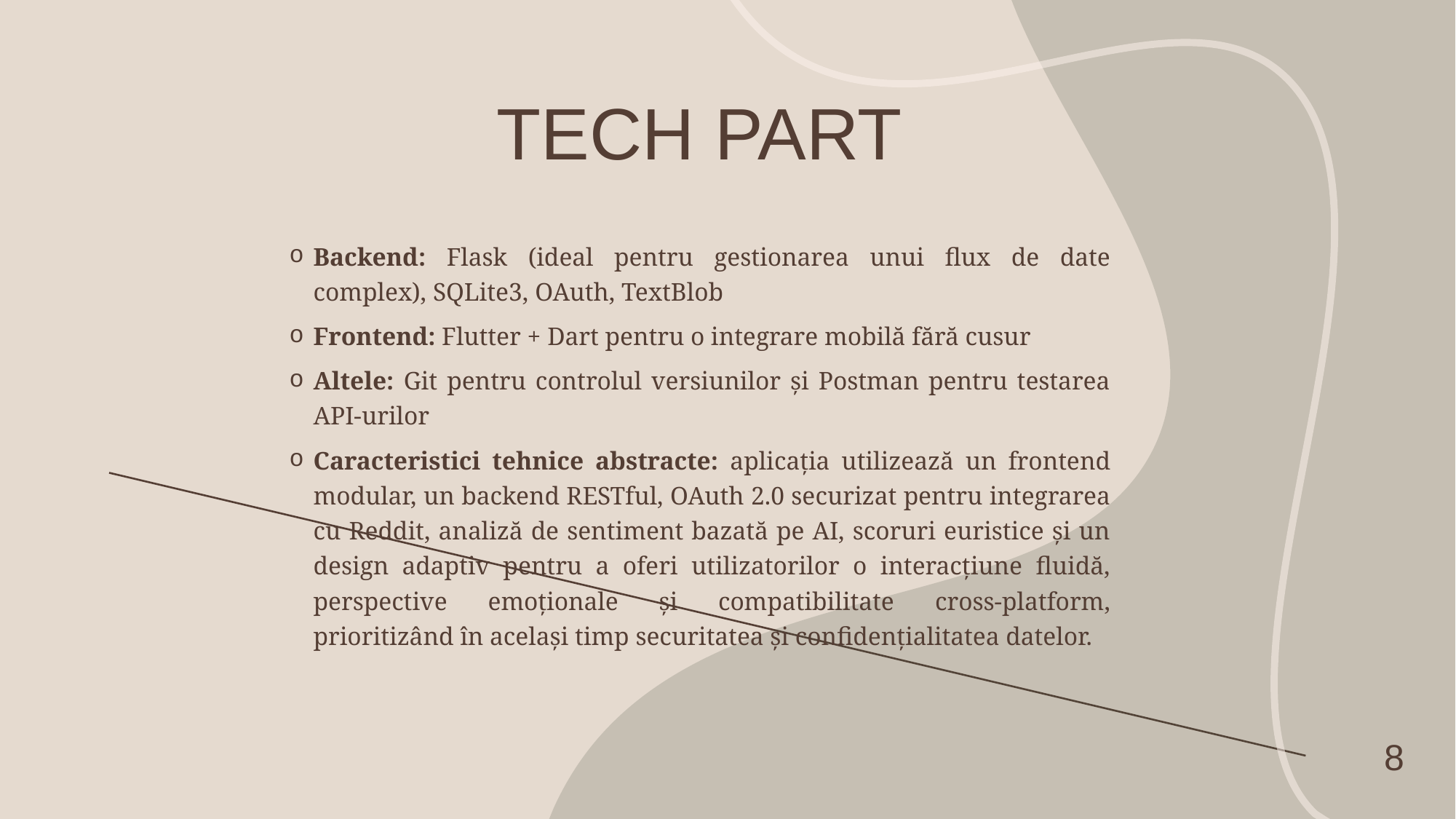

# TECH PART
Backend: Flask (ideal pentru gestionarea unui flux de date complex), SQLite3, OAuth, TextBlob
Frontend: Flutter + Dart pentru o integrare mobilă fără cusur
Altele: Git pentru controlul versiunilor și Postman pentru testarea API-urilor
Caracteristici tehnice abstracte: aplicația utilizează un frontend modular, un backend RESTful, OAuth 2.0 securizat pentru integrarea cu Reddit, analiză de sentiment bazată pe AI, scoruri euristice și un design adaptiv pentru a oferi utilizatorilor o interacțiune fluidă, perspective emoționale și compatibilitate cross-platform, prioritizând în același timp securitatea și confidențialitatea datelor.
8